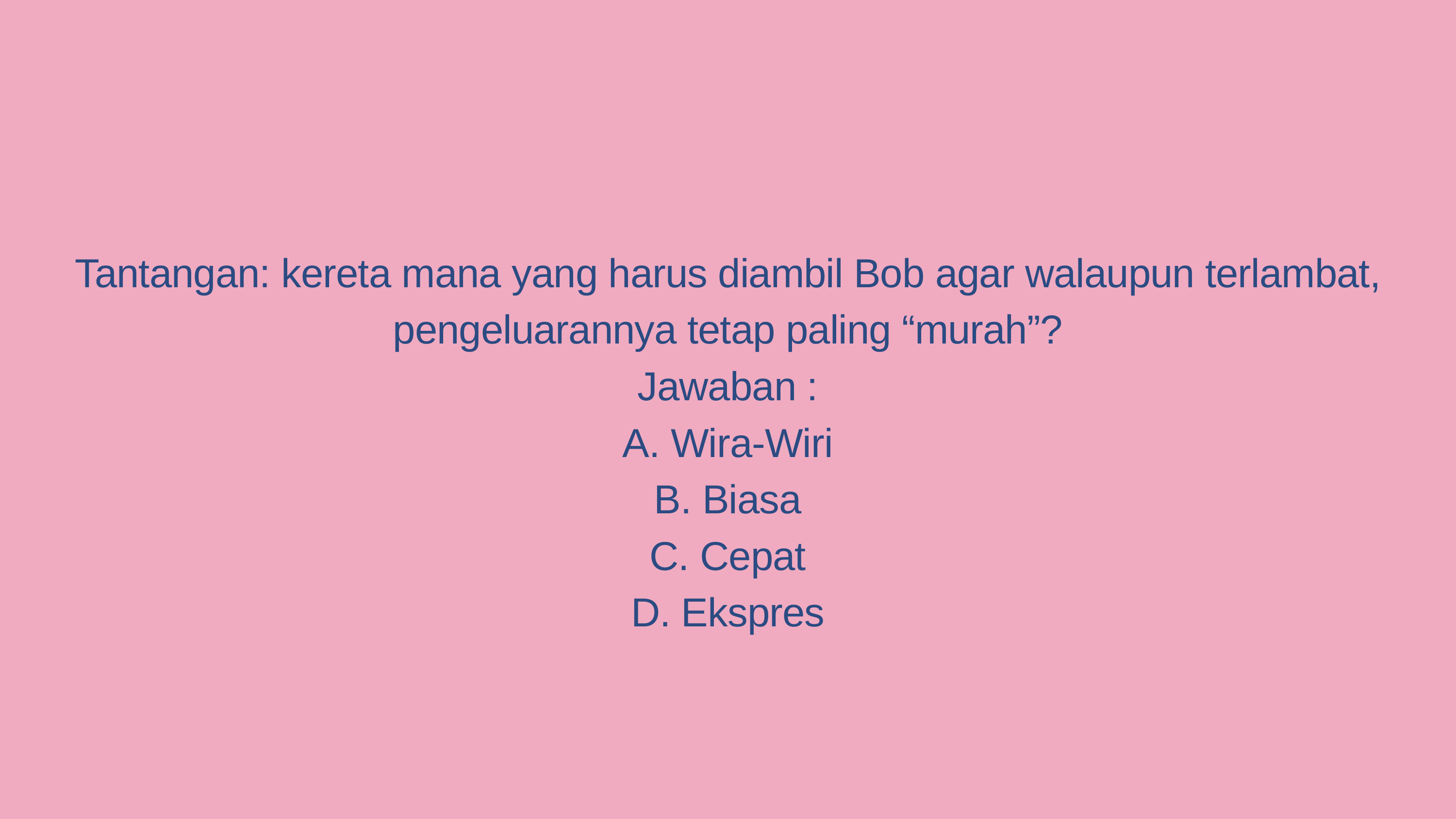

Tantangan: kereta mana yang harus diambil Bob agar walaupun terlambat, pengeluarannya tetap paling “murah”?
Jawaban :
A. Wira-Wiri
B. Biasa
C. Cepat
D. Ekspres